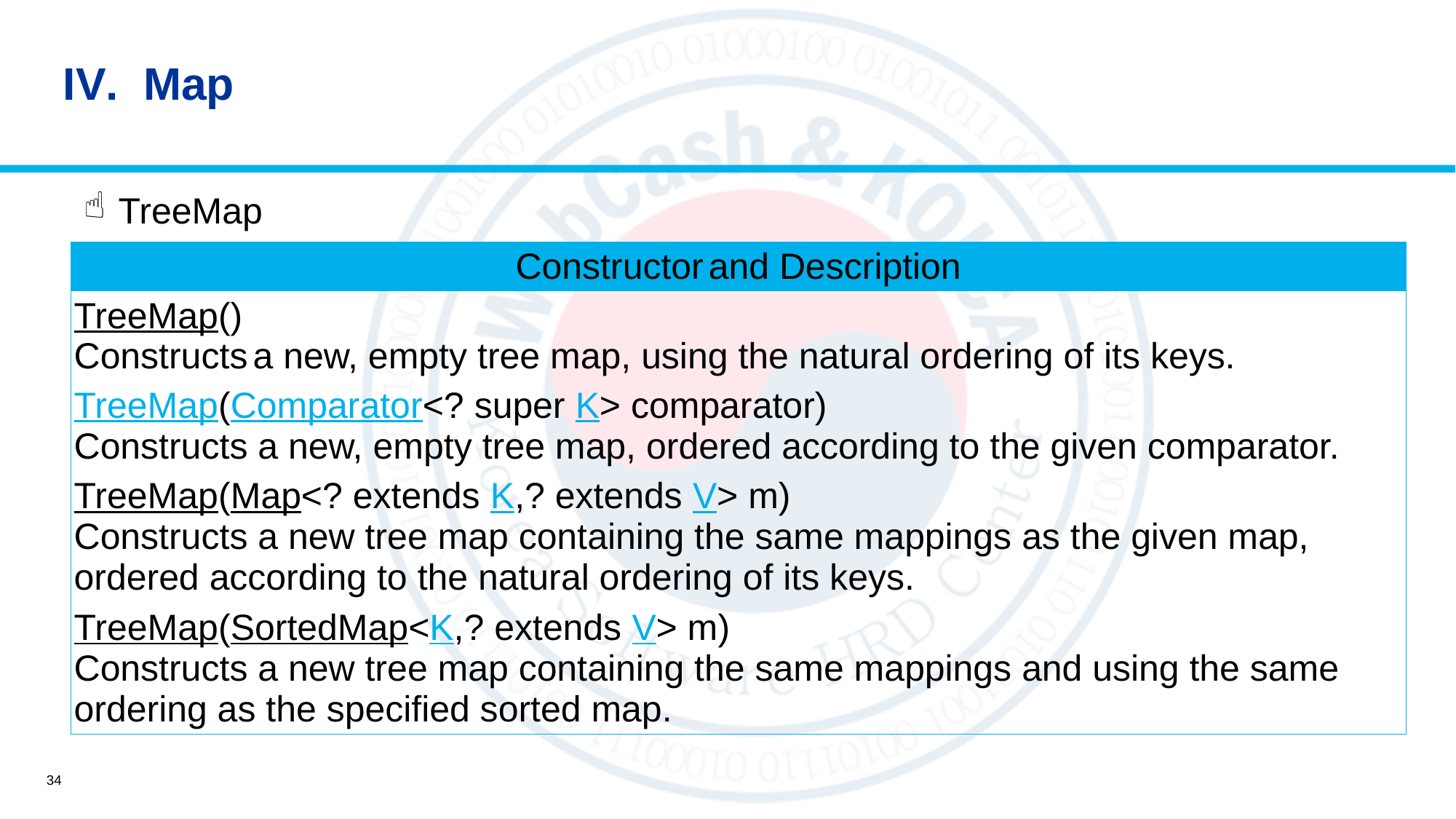

IV.  Map
 TreeMap

| Constructor and Description |
| --- |
| TreeMap() Constructs a new, empty tree map, using the natural ordering of its keys. |
| TreeMap(Comparator<? super K> comparator) Constructs a new, empty tree map, ordered according to the given comparator. |
| TreeMap(Map<? extends K,? extends V> m) Constructs a new tree map containing the same mappings as the given map, ordered according to the natural ordering of its keys. |
| TreeMap(SortedMap<K,? extends V> m) Constructs a new tree map containing the same mappings and using the same ordering as the specified sorted map. |
34